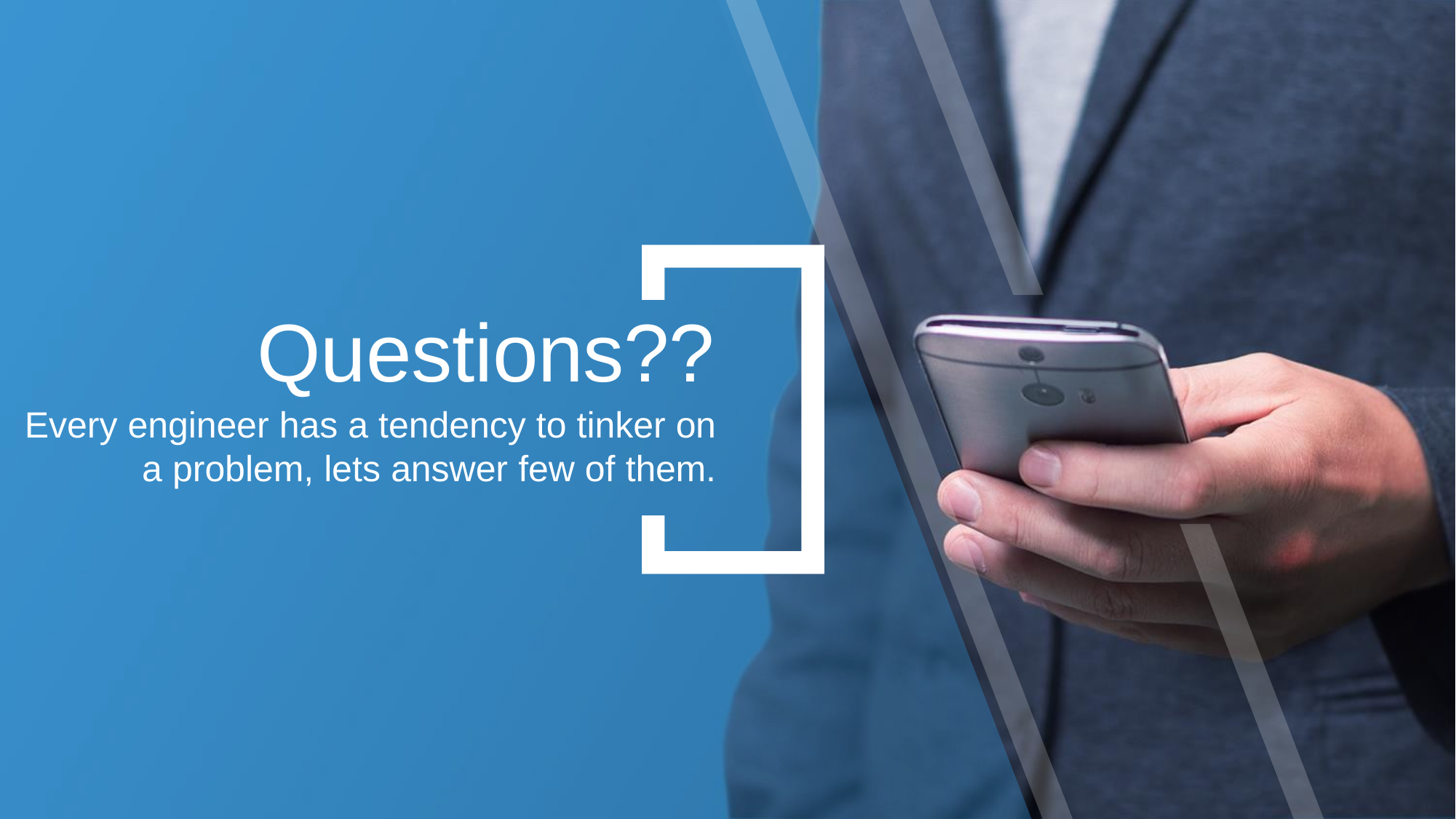

# Questions??
Every engineer has a tendency to tinker on a problem, lets answer few of them.